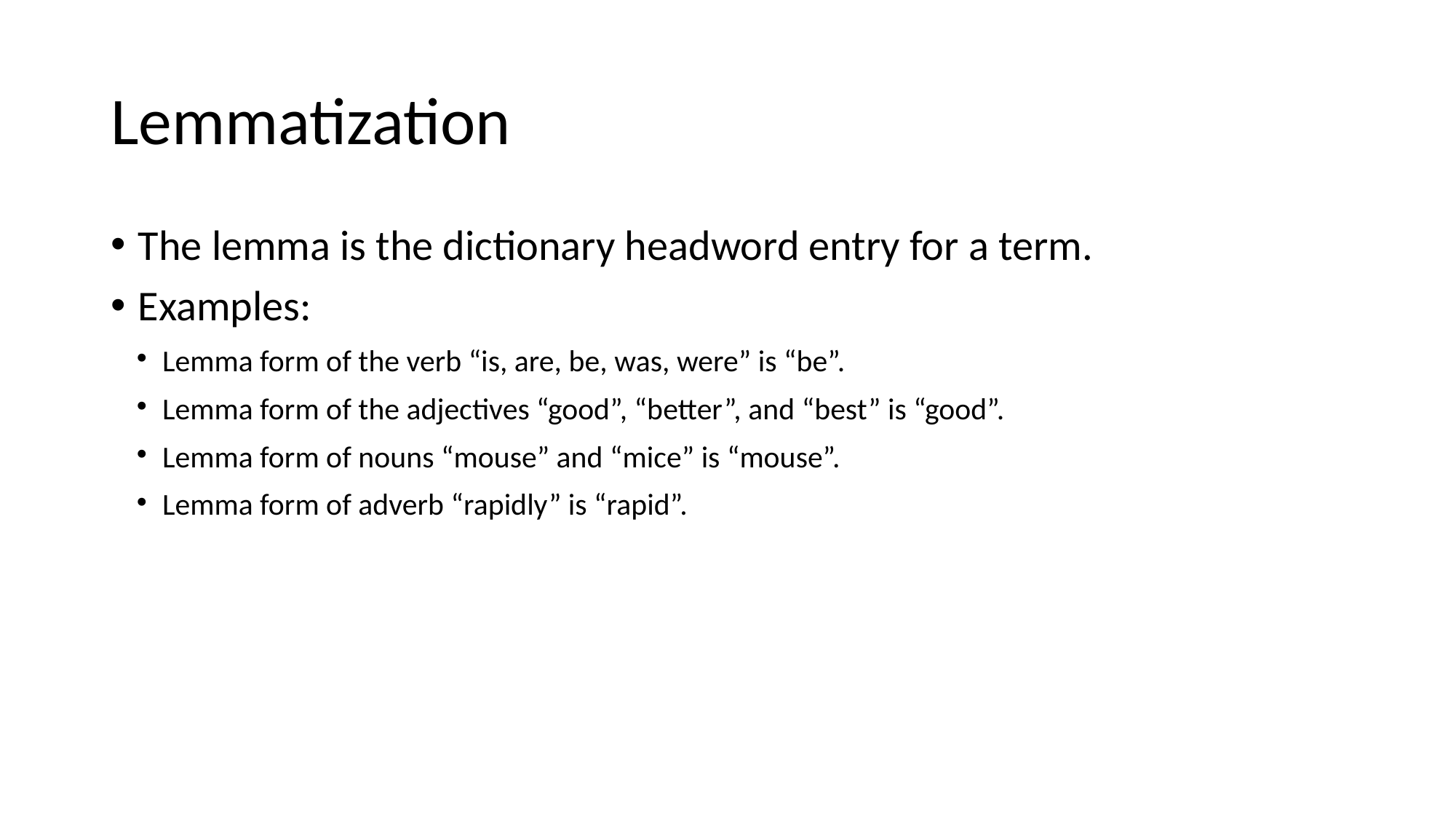

Lemmatization
The lemma is the dictionary headword entry for a term.
Examples:
Lemma form of the verb “is, are, be, was, were” is “be”.
Lemma form of the adjectives “good”, “better”, and “best” is “good”.
Lemma form of nouns “mouse” and “mice” is “mouse”.
Lemma form of adverb “rapidly” is “rapid”.